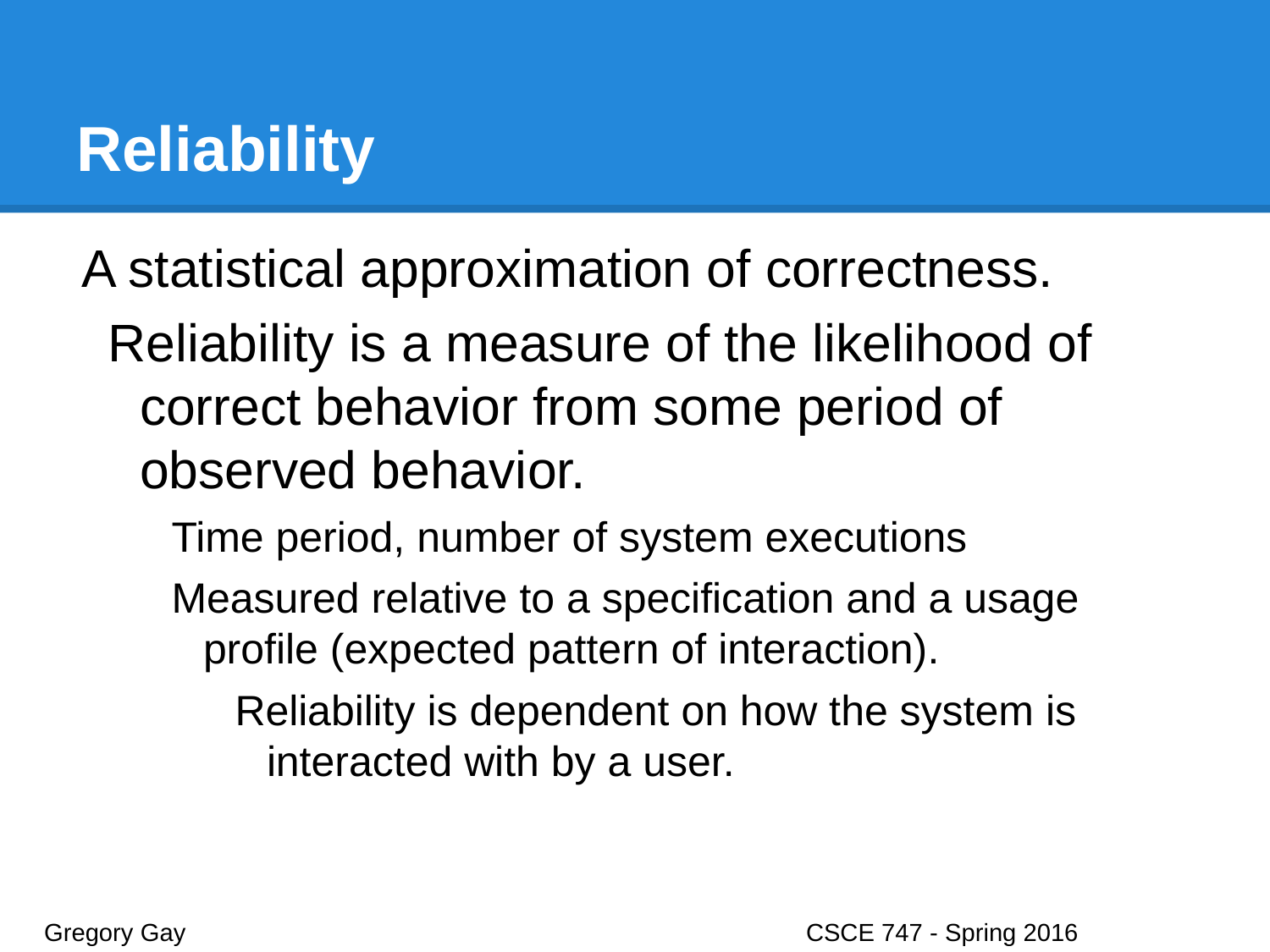

# Reliability
A statistical approximation of correctness.
Reliability is a measure of the likelihood of correct behavior from some period of observed behavior.
Time period, number of system executions
Measured relative to a specification and a usage profile (expected pattern of interaction).
Reliability is dependent on how the system is interacted with by a user.
Gregory Gay					CSCE 747 - Spring 2016							30